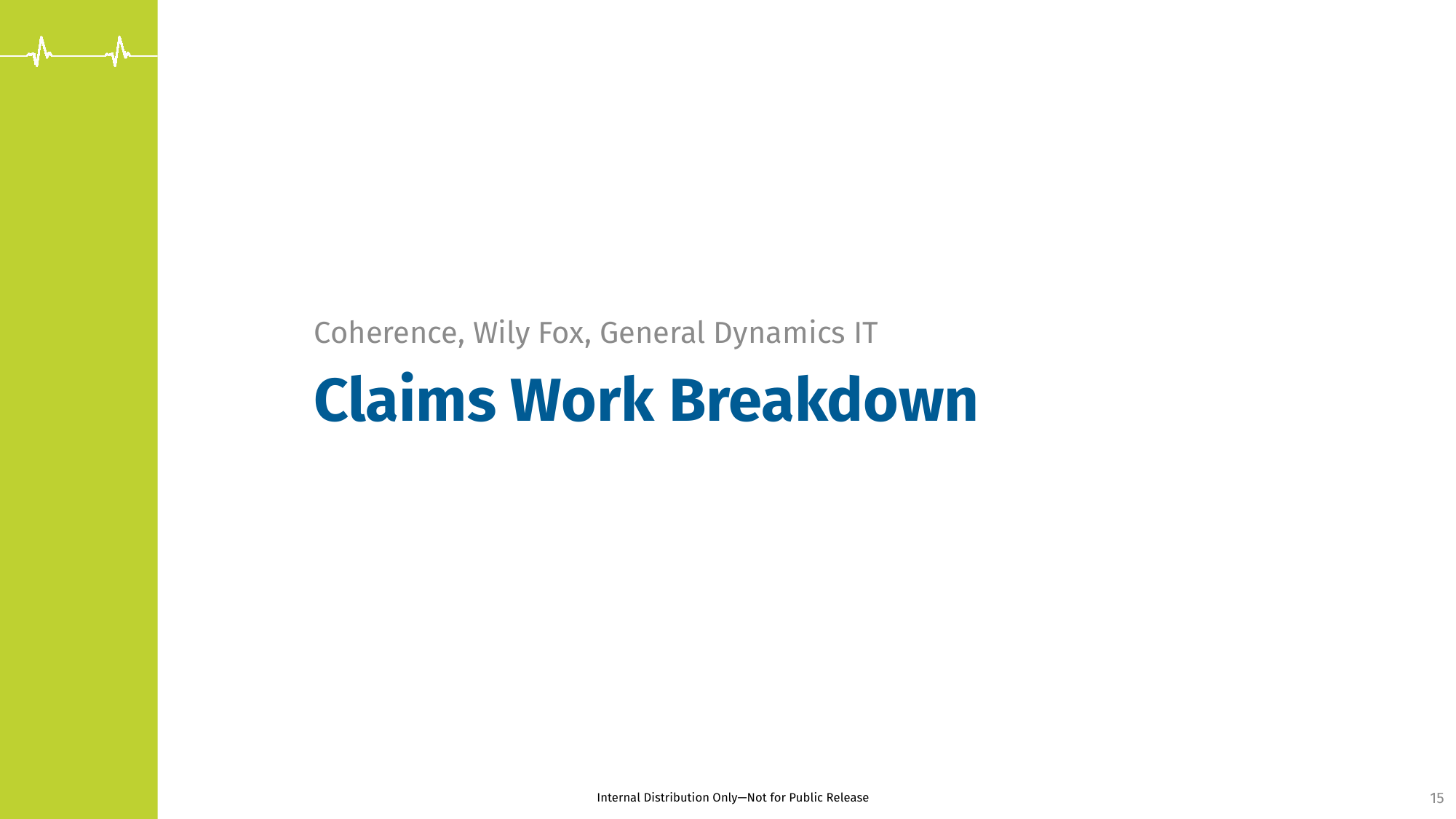

Coherence, Wily Fox, General Dynamics IT
# Claims Work Breakdown
15